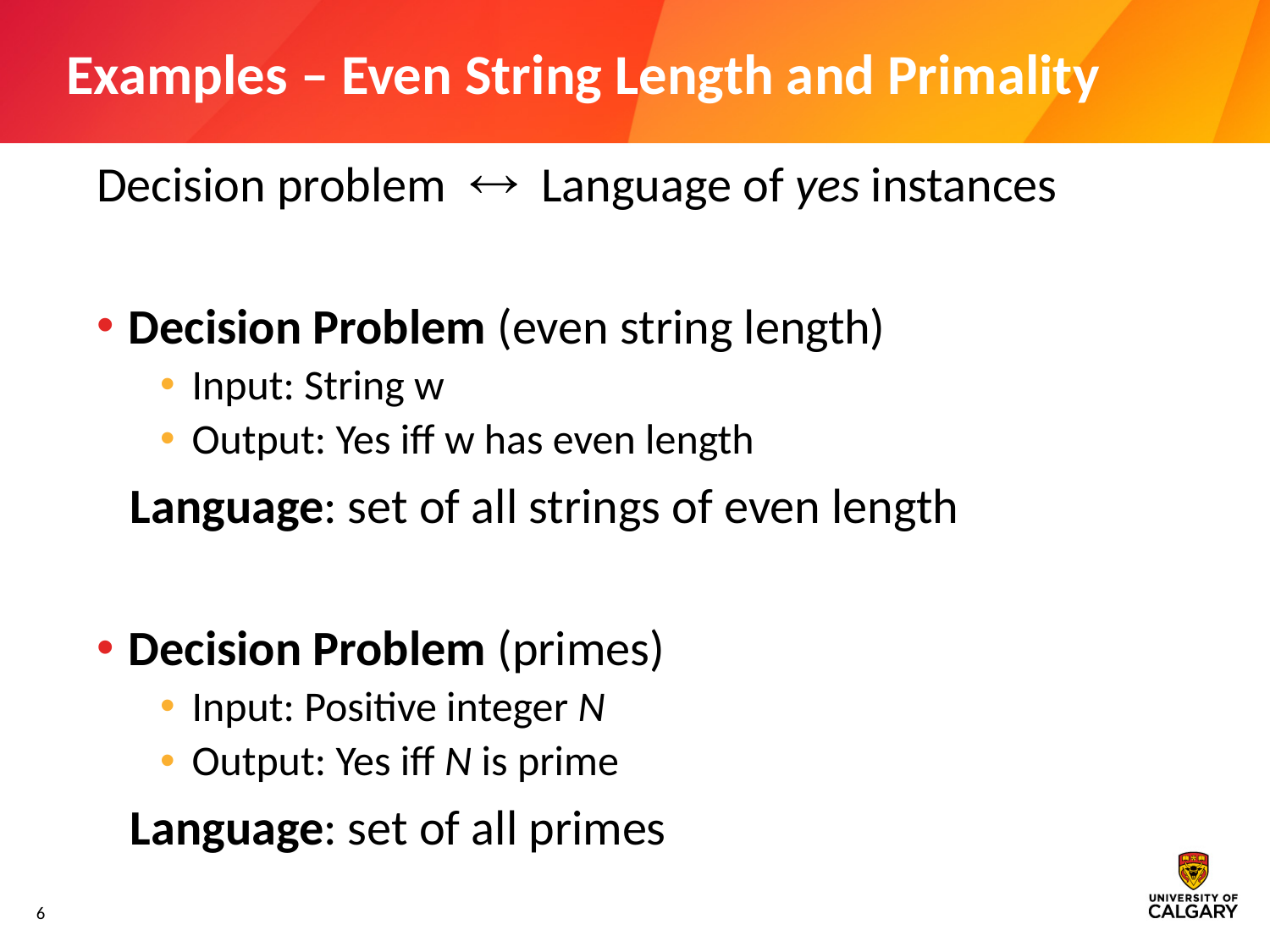

# Examples – Even String Length and Primality
Decision problem  ↔  Language of yes instances

Decision Problem (even string length)
Input: String w
Output: Yes iff w has even length
   Language: set of all strings of even length

Decision Problem (primes)
Input: Positive integer N
Output: Yes iff N is prime
   Language: set of all primes

6